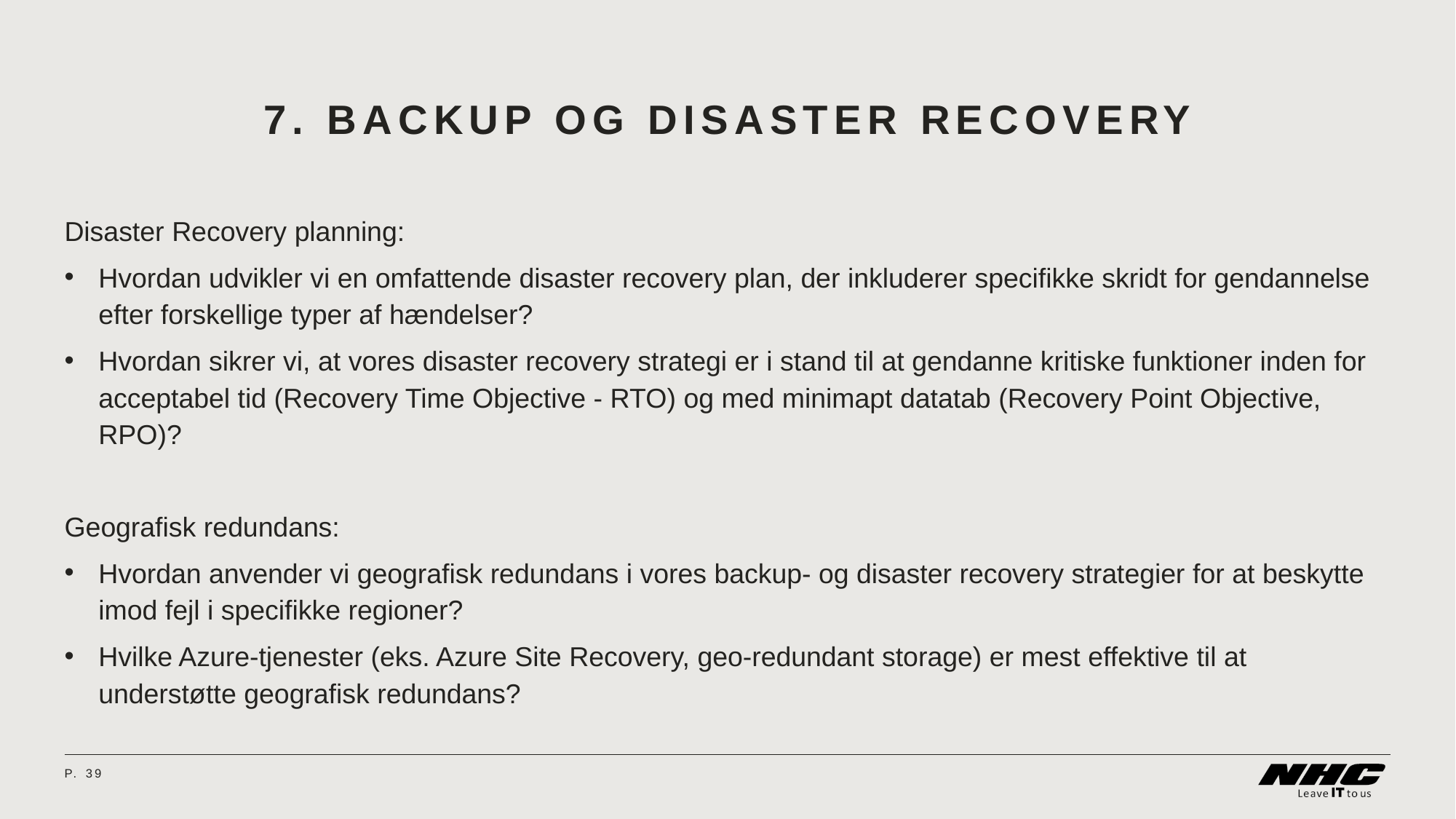

# 7. Backup og disaster recovery
Disaster Recovery planning:
Hvordan udvikler vi en omfattende disaster recovery plan, der inkluderer specifikke skridt for gendannelse efter forskellige typer af hændelser?
Hvordan sikrer vi, at vores disaster recovery strategi er i stand til at gendanne kritiske funktioner inden for acceptabel tid (Recovery Time Objective - RTO) og med minimapt datatab (Recovery Point Objective, RPO)?

Geografisk redundans:
Hvordan anvender vi geografisk redundans i vores backup- og disaster recovery strategier for at beskytte imod fejl i specifikke regioner?
Hvilke Azure-tjenester (eks. Azure Site Recovery, geo-redundant storage) er mest effektive til at understøtte geografisk redundans?
P.	39

08 April 2024